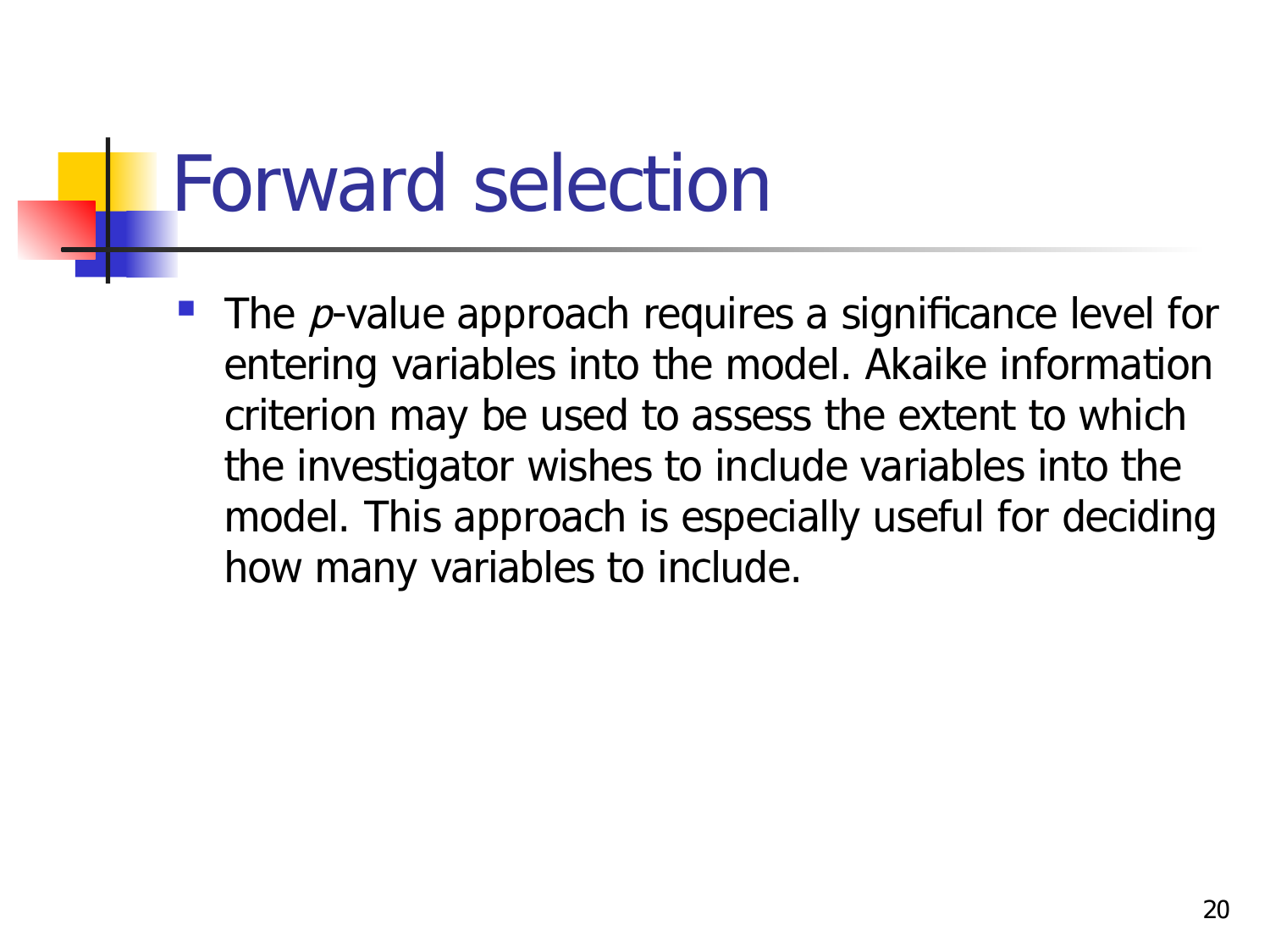

# Forward selection
The p-value approach requires a significance level for entering variables into the model. Akaike information criterion may be used to assess the extent to which the investigator wishes to include variables into the model. This approach is especially useful for deciding how many variables to include.
20